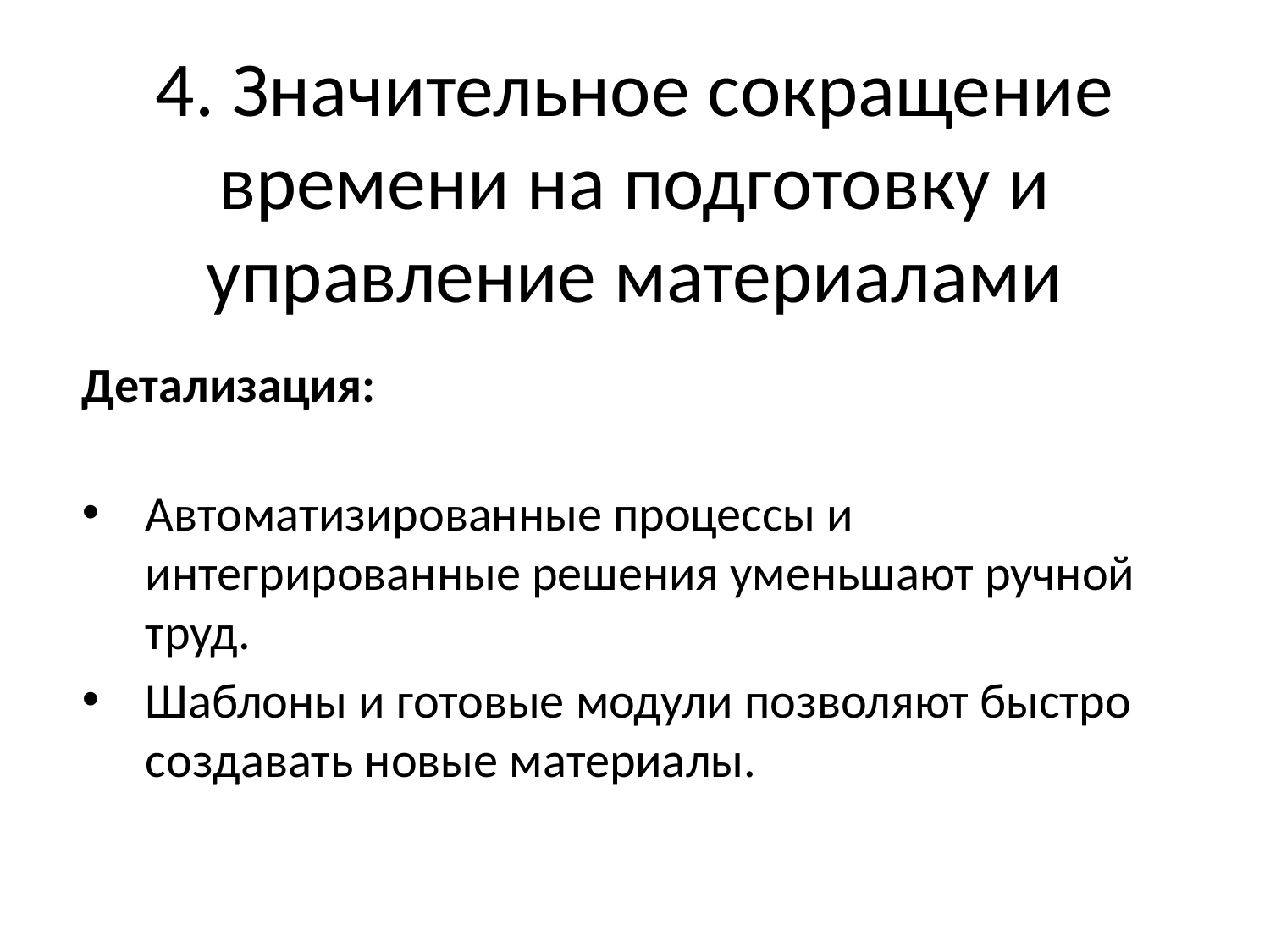

# 4. Значительное сокращение времени на подготовку и управление материалами
Детализация:

Автоматизированные процессы и интегрированные решения уменьшают ручной труд.
Шаблоны и готовые модули позволяют быстро создавать новые материалы.